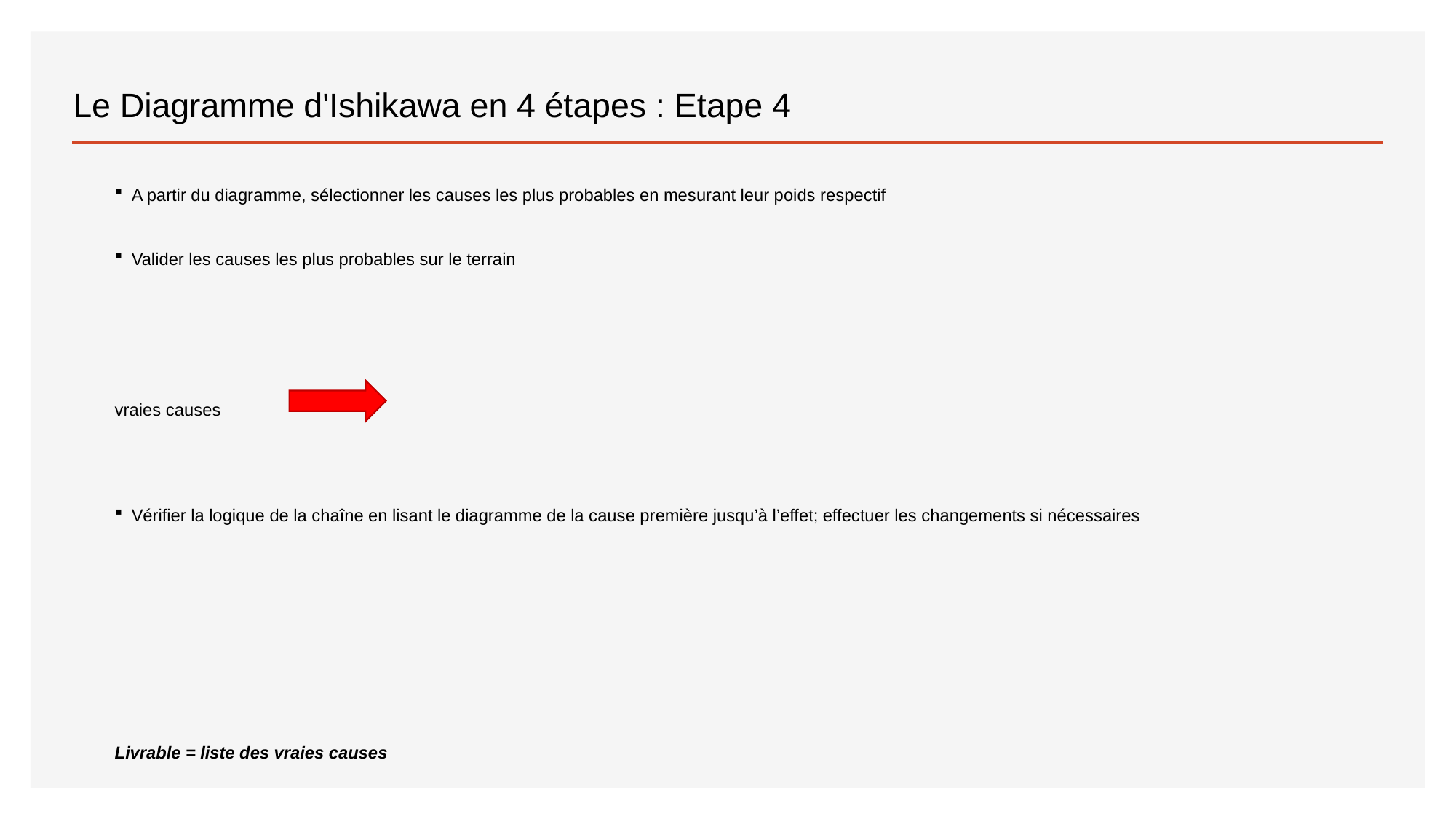

# Le Diagramme d'Ishikawa en 4 étapes : Etape 4

A partir du diagramme, sélectionner les causes les plus probables en mesurant leur poids respectif

Valider les causes les plus probables sur le terrain

			vraies causes

Vérifier la logique de la chaîne en lisant le diagramme de la cause première jusqu’à l’effet; effectuer les changements si nécessaires

		Livrable = liste des vraies causes